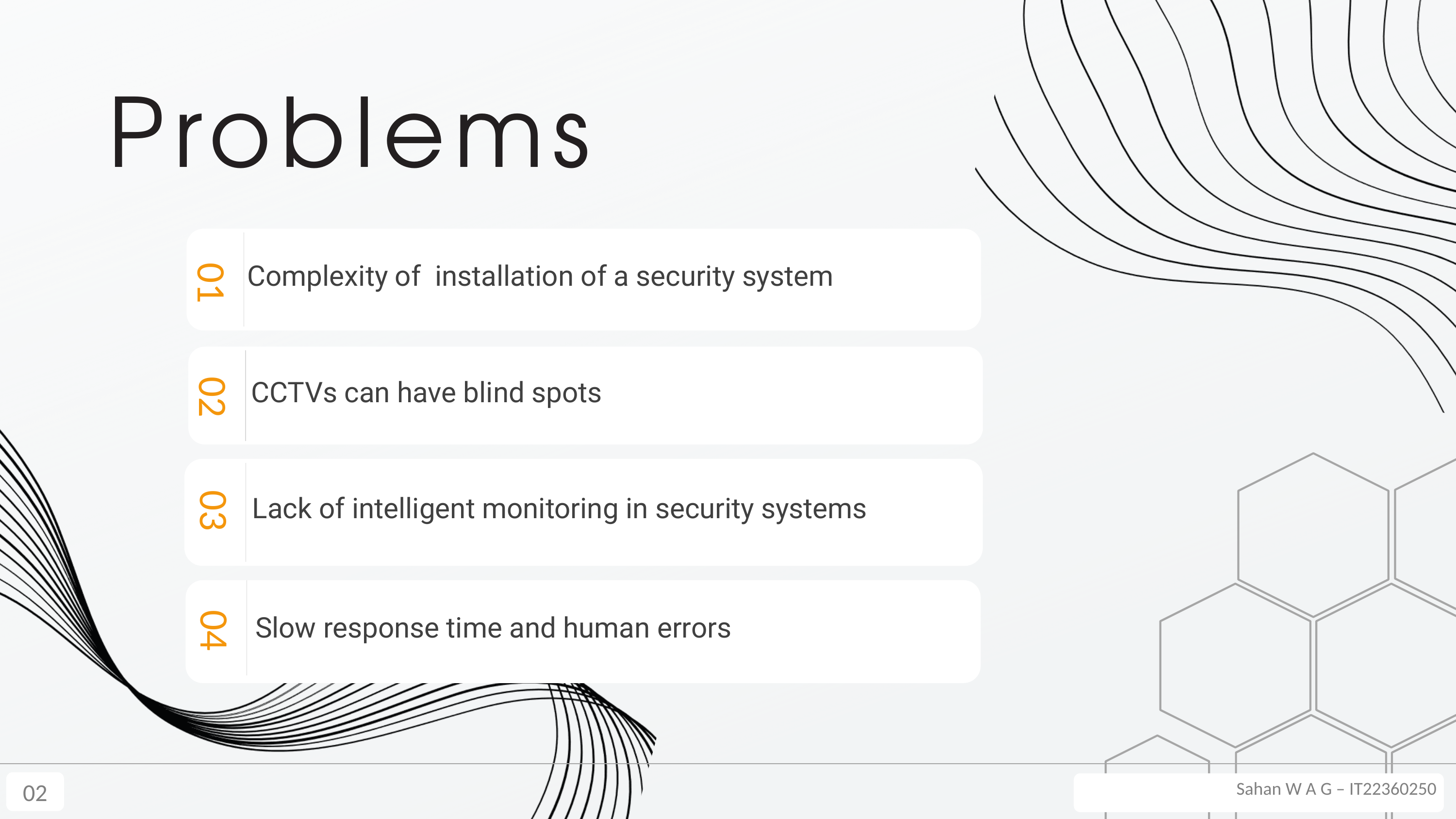

Problems

01
Complexity of  installation of a security system

02
CCTVs can have blind spots

03
Lack of intelligent monitoring in security systems

04
Slow response time and human errors

02

Sahan W A G – IT22360250